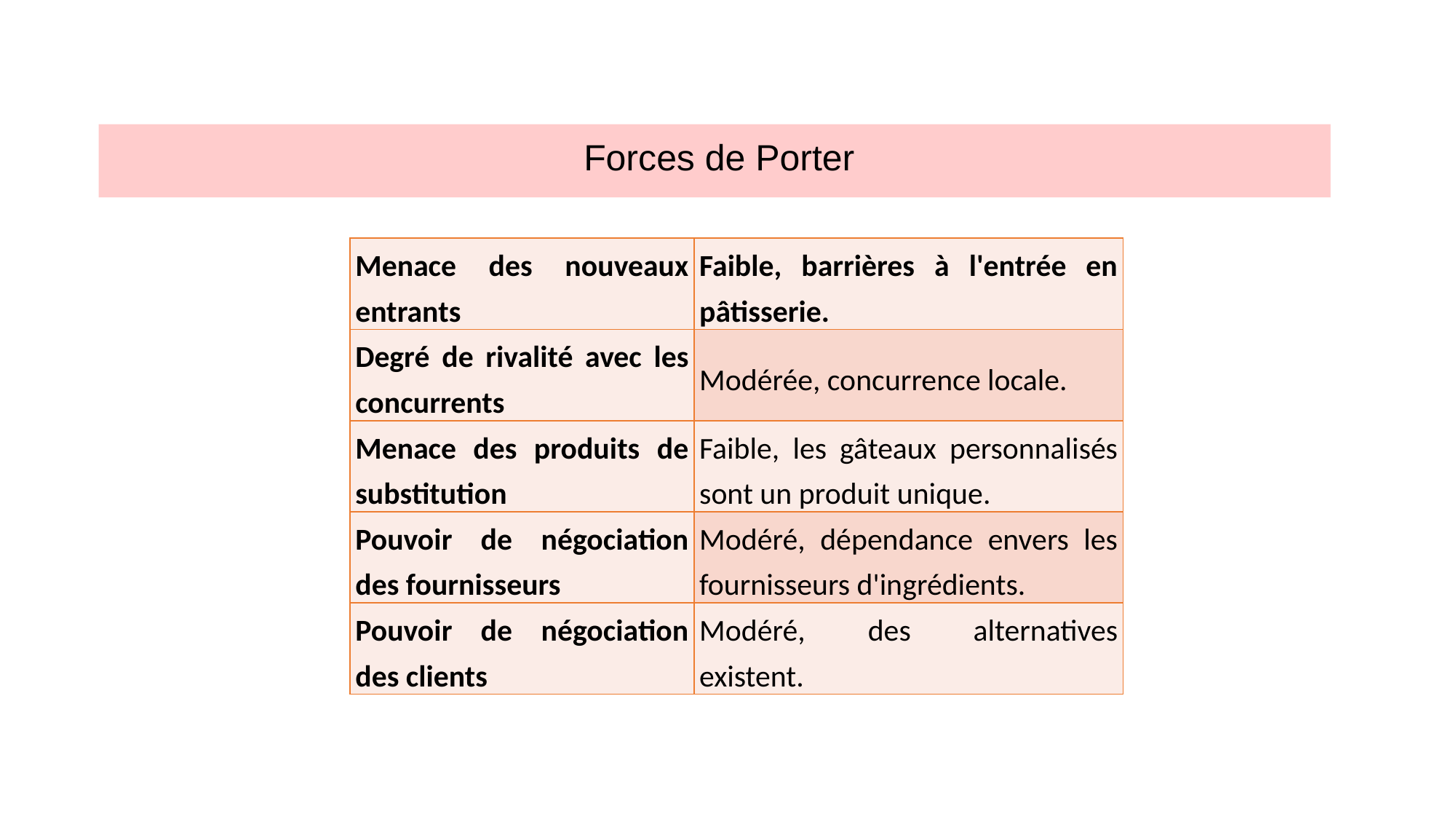

Forces de Porter
| Menace des nouveaux entrants | Faible, barrières à l'entrée en pâtisserie. |
| --- | --- |
| Degré de rivalité avec les concurrents | Modérée, concurrence locale. |
| Menace des produits de substitution | Faible, les gâteaux personnalisés sont un produit unique. |
| Pouvoir de négociation des fournisseurs | Modéré, dépendance envers les fournisseurs d'ingrédients. |
| Pouvoir de négociation des clients | Modéré, des alternatives existent. |